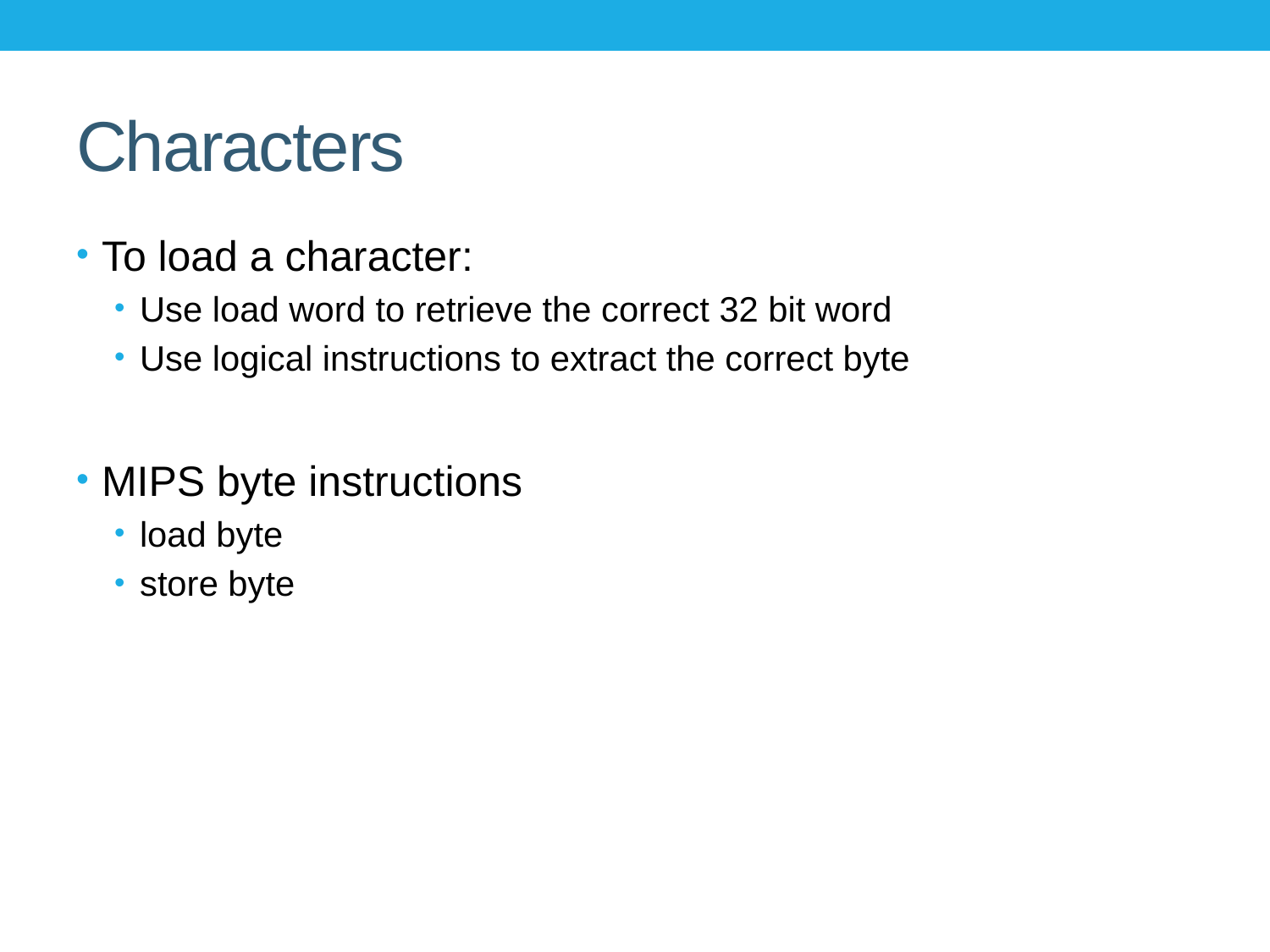

# Characters
To load a character:
Use load word to retrieve the correct 32 bit word
Use logical instructions to extract the correct byte

MIPS byte instructions
load byte
store byte